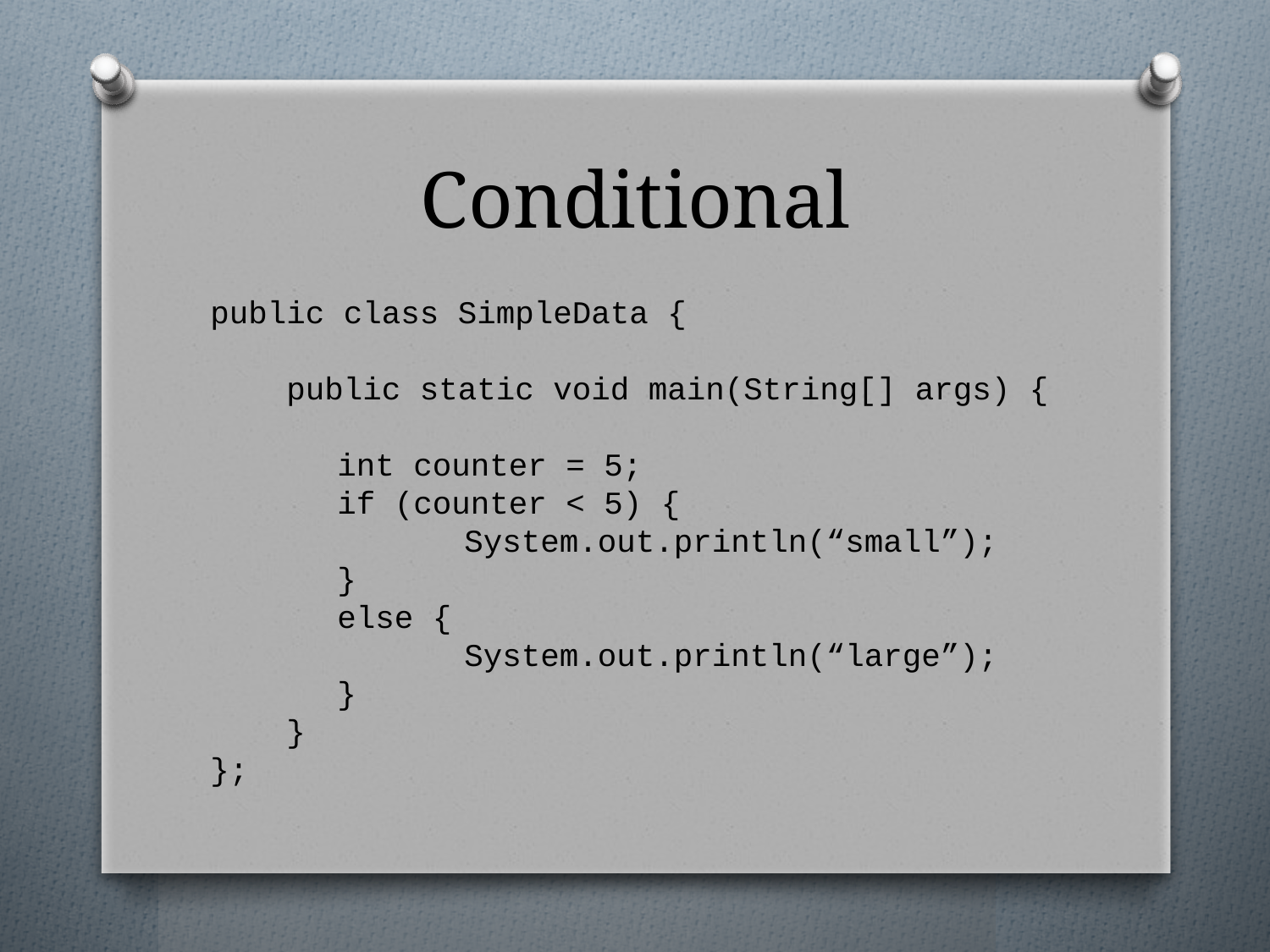

# Conditional
public class SimpleData {

    public static void main(String[] args) {

	int counter = 5;
	if (counter < 5) {
		System.out.println(“small”);
	}
	else {
		System.out.println(“large”);
	}
    }
};